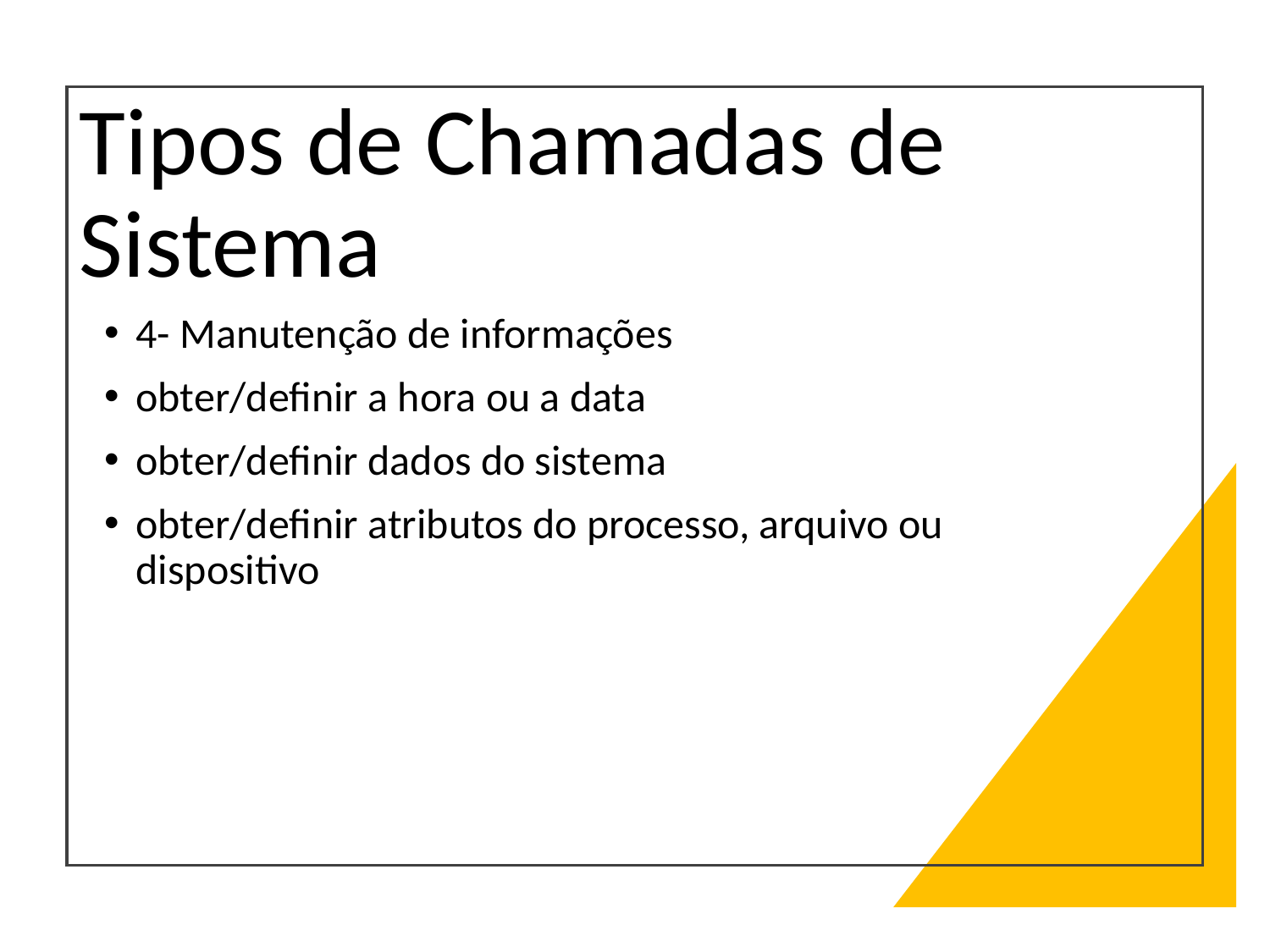

# Tipos de Chamadas de Sistema

4- Manutenção de informações
obter/definir a hora ou a data
obter/definir dados do sistema
obter/definir atributos do processo, arquivo ou dispositivo